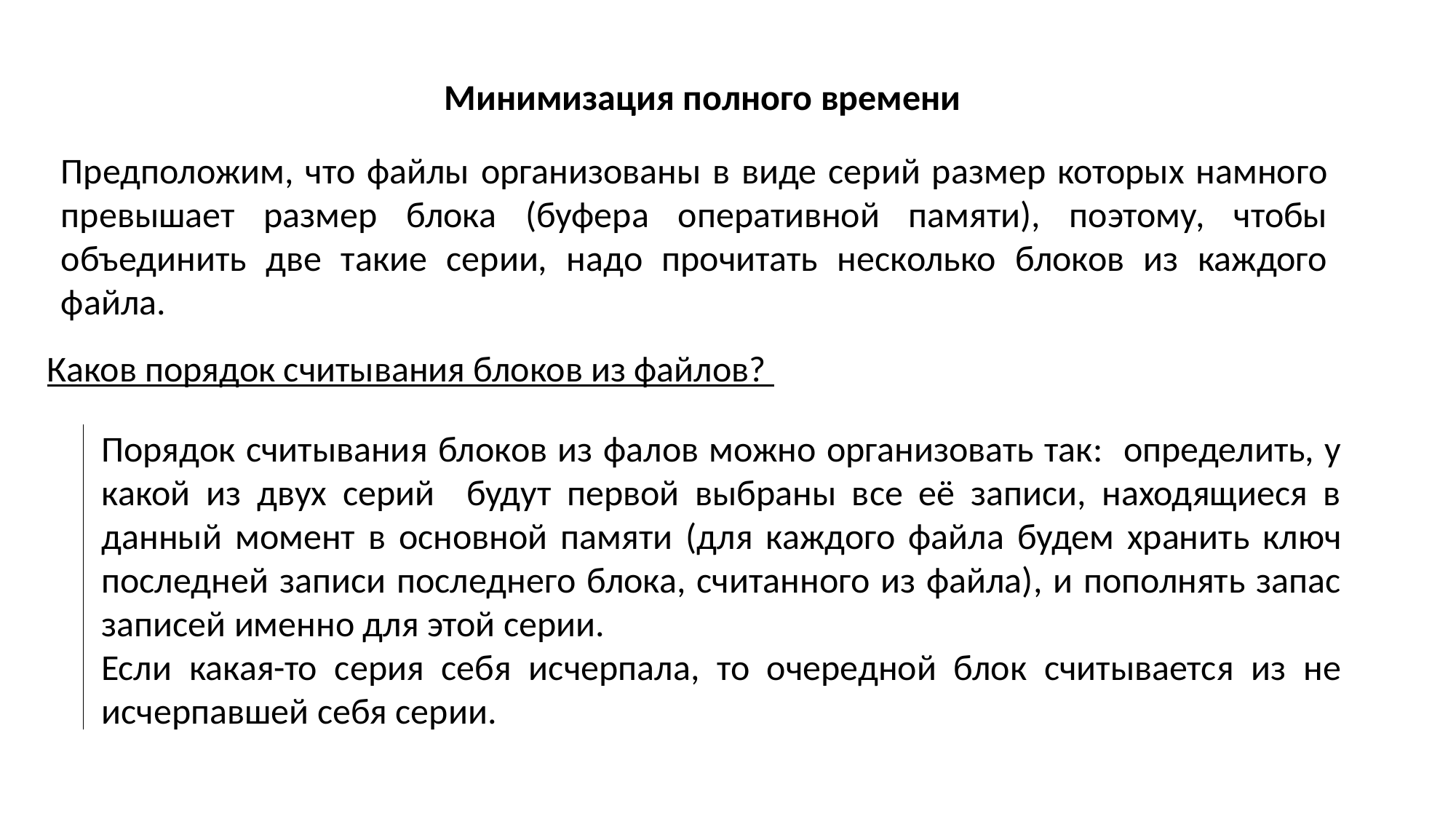

Минимизация полного времени
Предположим, что файлы организованы в виде серий размер которых намного превышает размер блока (буфера оперативной памяти), поэтому, чтобы объединить две такие серии, надо прочитать несколько блоков из каждого файла.
Каков порядок считывания блоков из файлов?

Порядок считывания блоков из фалов можно организовать так:  определить, у какой из двух серий  будут первой выбраны все её записи, находящиеся в данный момент в основной памяти (для каждого файла будем хранить ключ последней записи последнего блока, считанного из файла), и пополнять запас записей именно для этой серии.
Если какая-то серия себя исчерпала, то очередной блок считывается из не исчерпавшей себя серии.